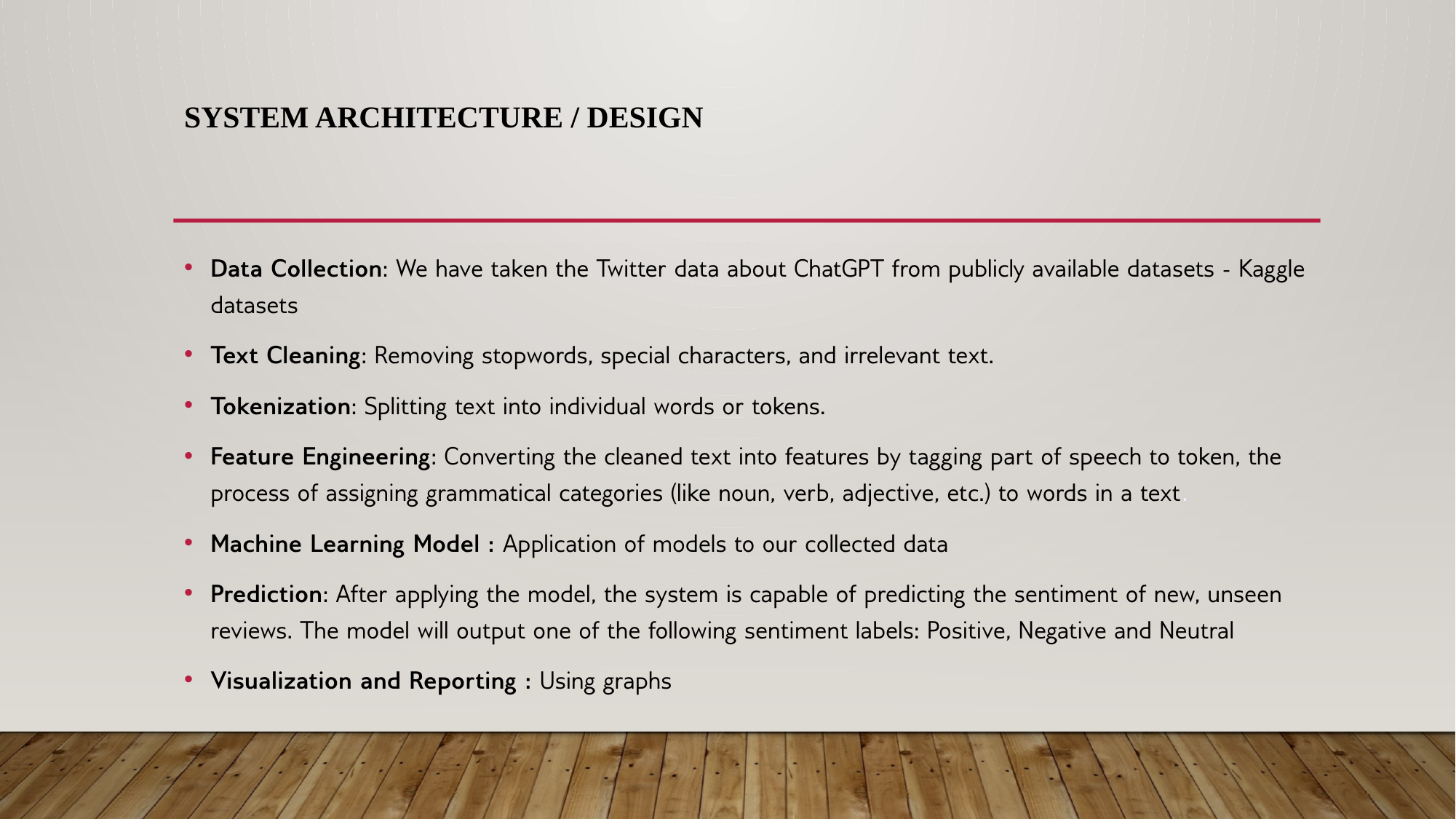

# System Architecture / Design
Data Collection: We have taken the Twitter data about ChatGPT from publicly available datasets - Kaggle datasets
Text Cleaning: Removing stopwords, special characters, and irrelevant text.
Tokenization: Splitting text into individual words or tokens.
Feature Engineering: Converting the cleaned text into features by tagging part of speech to token, the process of assigning grammatical categories (like noun, verb, adjective, etc.) to words in a text.
Machine Learning Model : Application of models to our collected data
Prediction: After applying the model, the system is capable of predicting the sentiment of new, unseen reviews. The model will output one of the following sentiment labels: Positive, Negative and Neutral
Visualization and Reporting : Using graphs